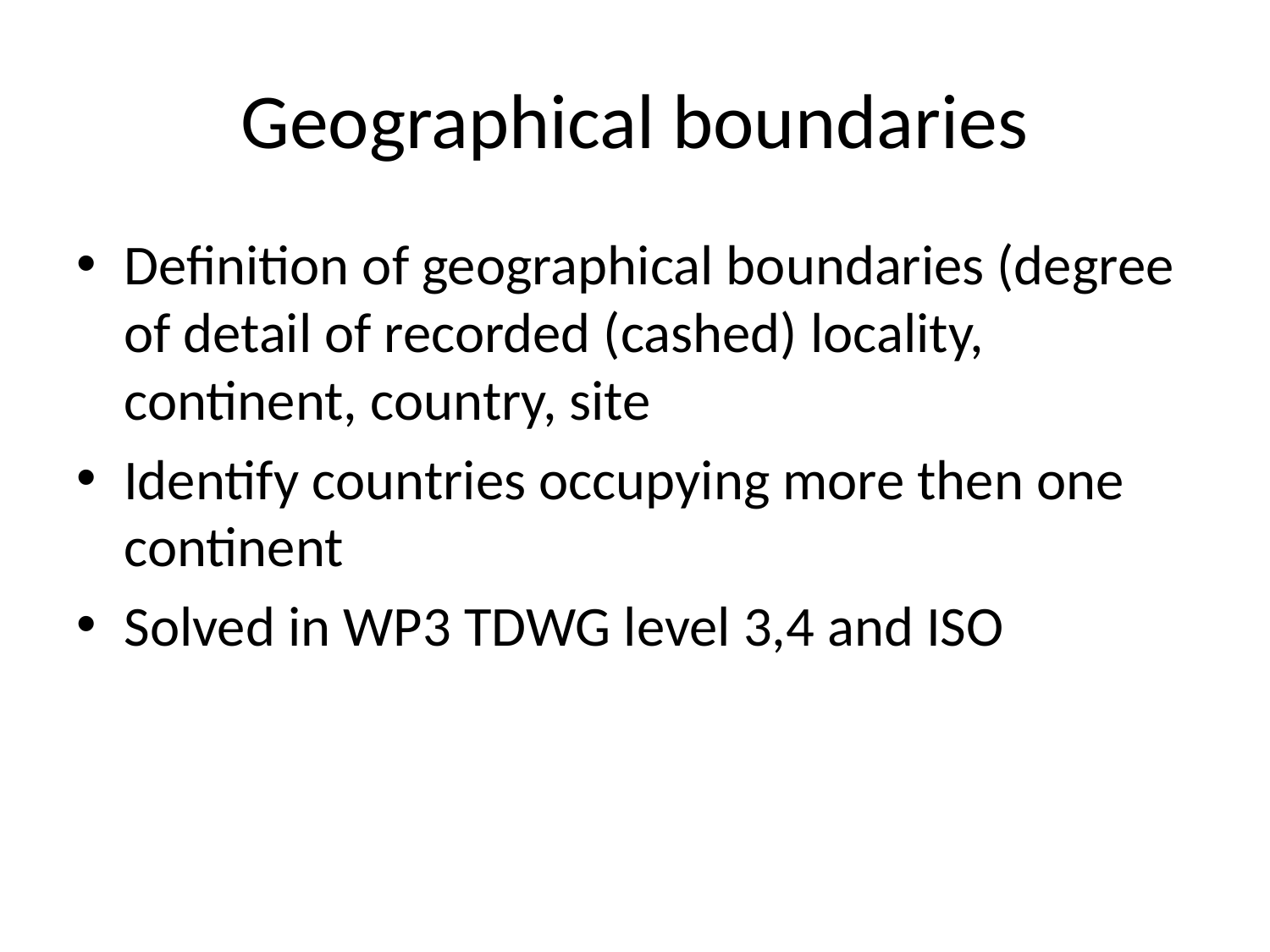

# Geographical boundaries
Definition of geographical boundaries (degree of detail of recorded (cashed) locality, continent, country, site
Identify countries occupying more then one continent
Solved in WP3 TDWG level 3,4 and ISO